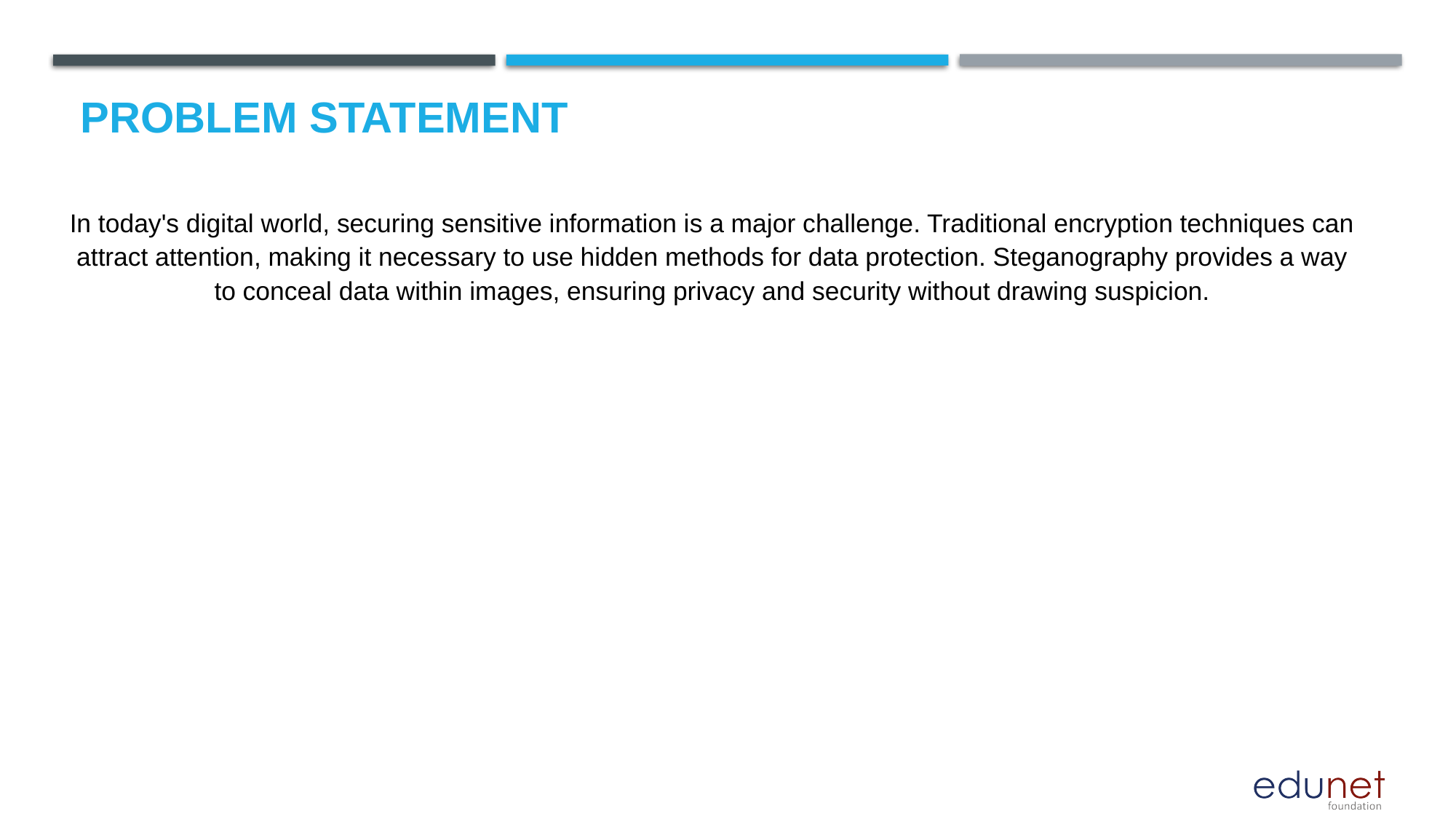

# Problem Statement
In today's digital world, securing sensitive information is a major challenge. Traditional encryption techniques can attract attention, making it necessary to use hidden methods for data protection. Steganography provides a way to conceal data within images, ensuring privacy and security without drawing suspicion.